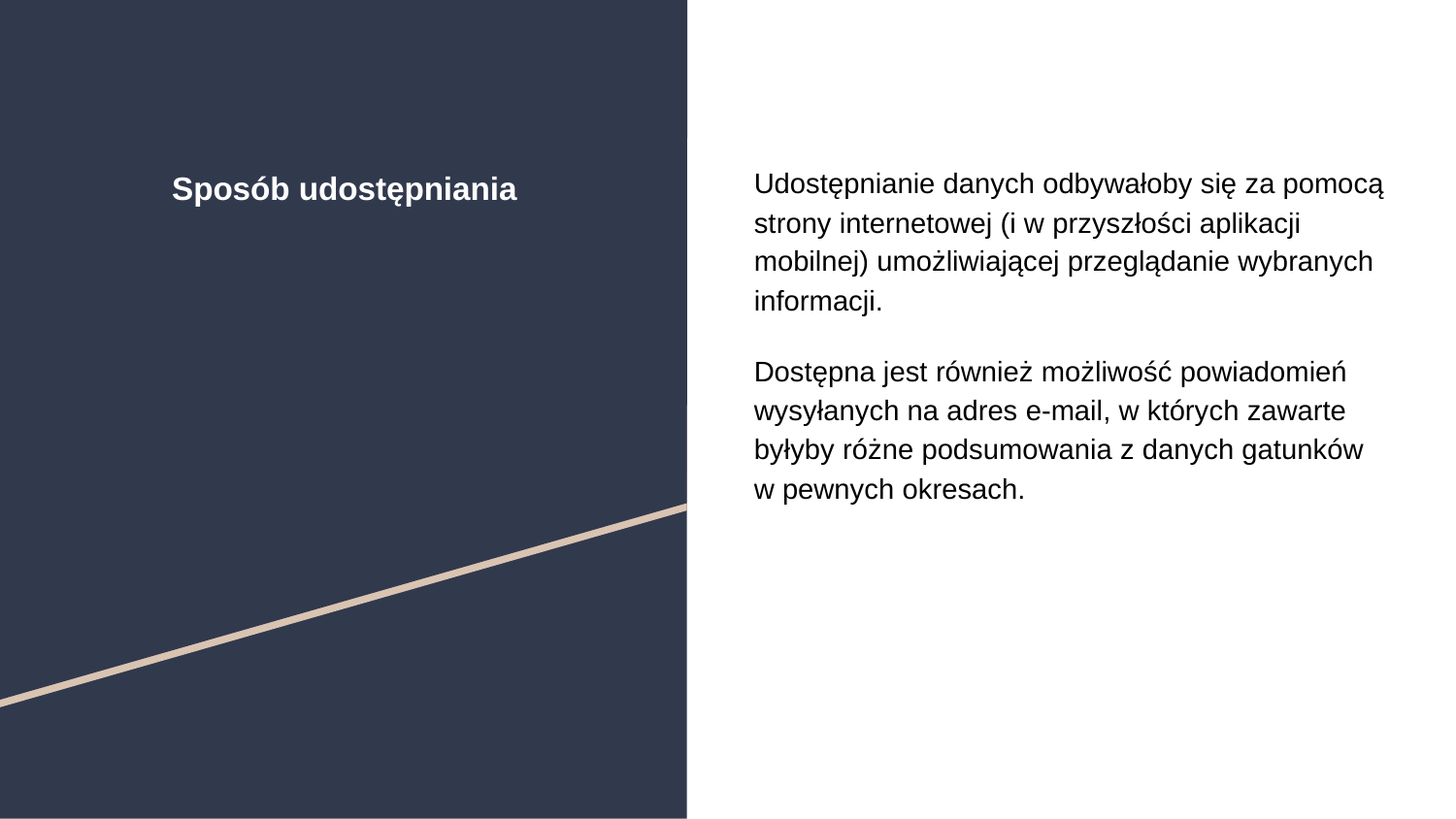

# Sposób udostępniania

Udostępnianie danych odbywałoby się za pomocą strony internetowej (i w przyszłości aplikacji mobilnej) umożliwiającej przeglądanie wybranych informacji.
Dostępna jest również możliwość powiadomień wysyłanych na adres e-mail, w których zawarte byłyby różne podsumowania z danych gatunków w pewnych okresach.